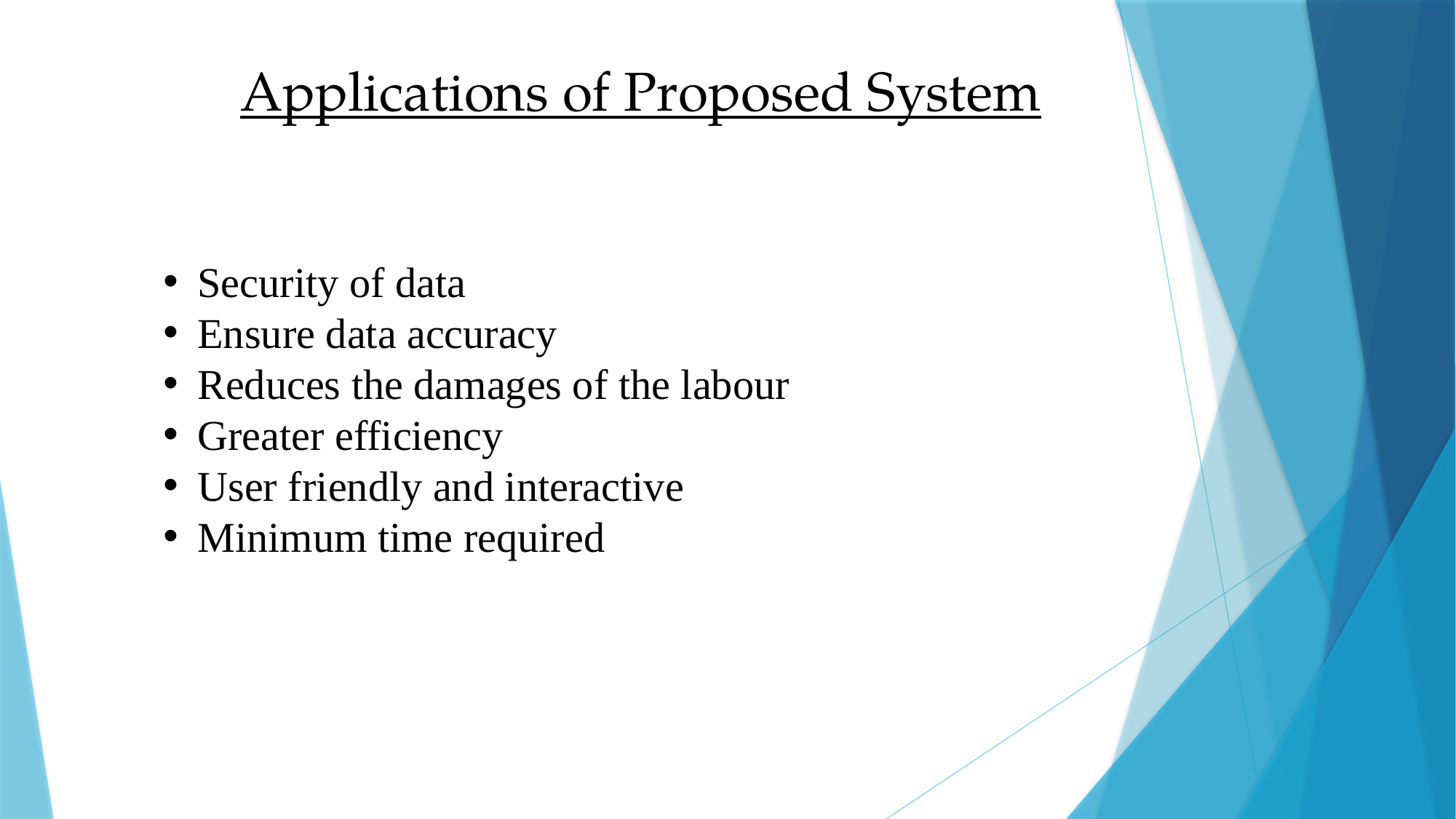

Applications of Proposed System
Security of data
Ensure data accuracy
Reduces the damages of the labour
Greater efficiency
User friendly and interactive
Minimum time required